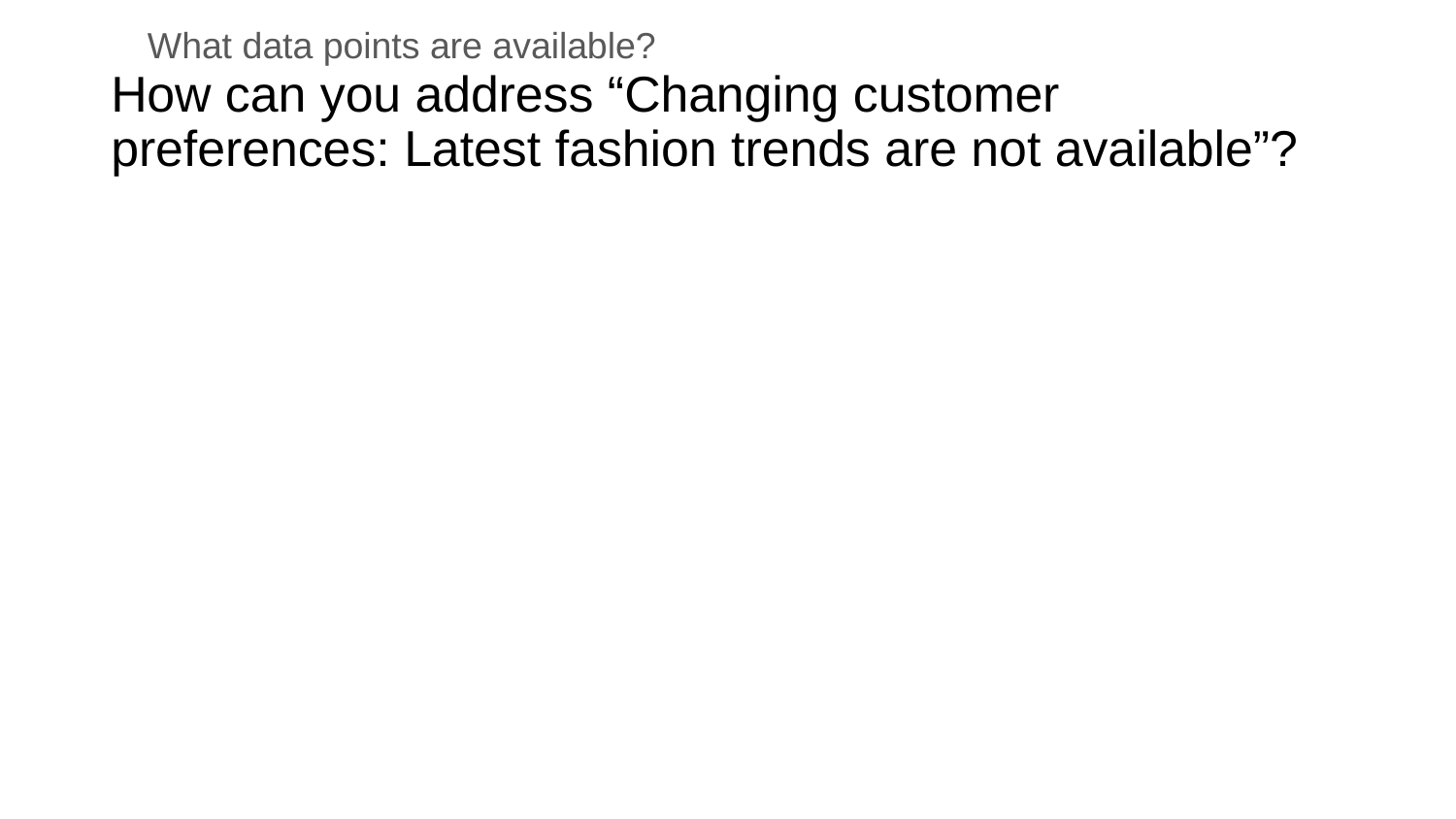

What data points are available?

# How can you address “Changing customer preferences: Latest fashion trends are not available”?